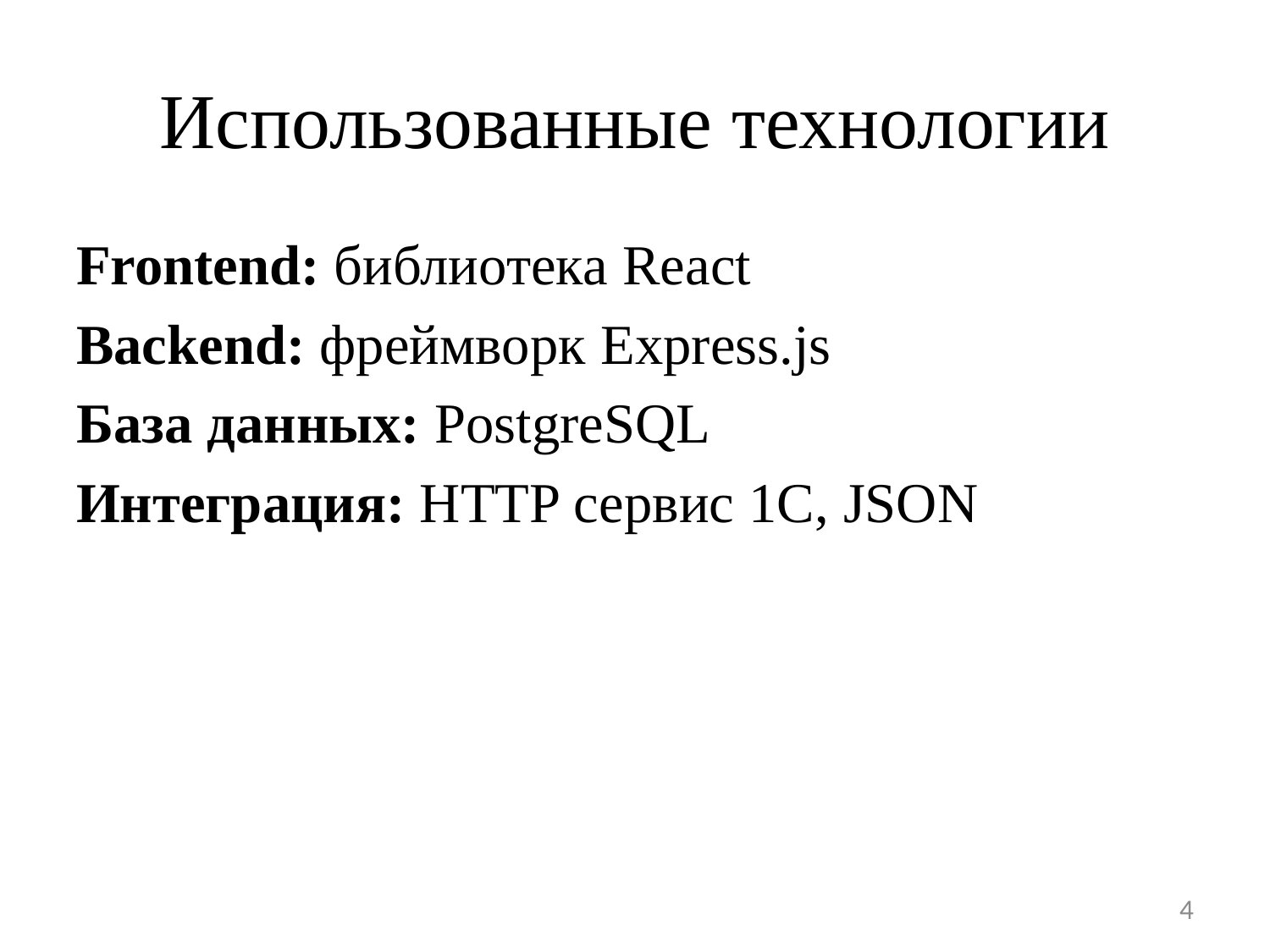

# Использованные технологии
Frontend: библиотека React
Backend: фреймворк Express.js
База данных: PostgreSQL
Интеграция: HTTP сервис 1С, JSON
4